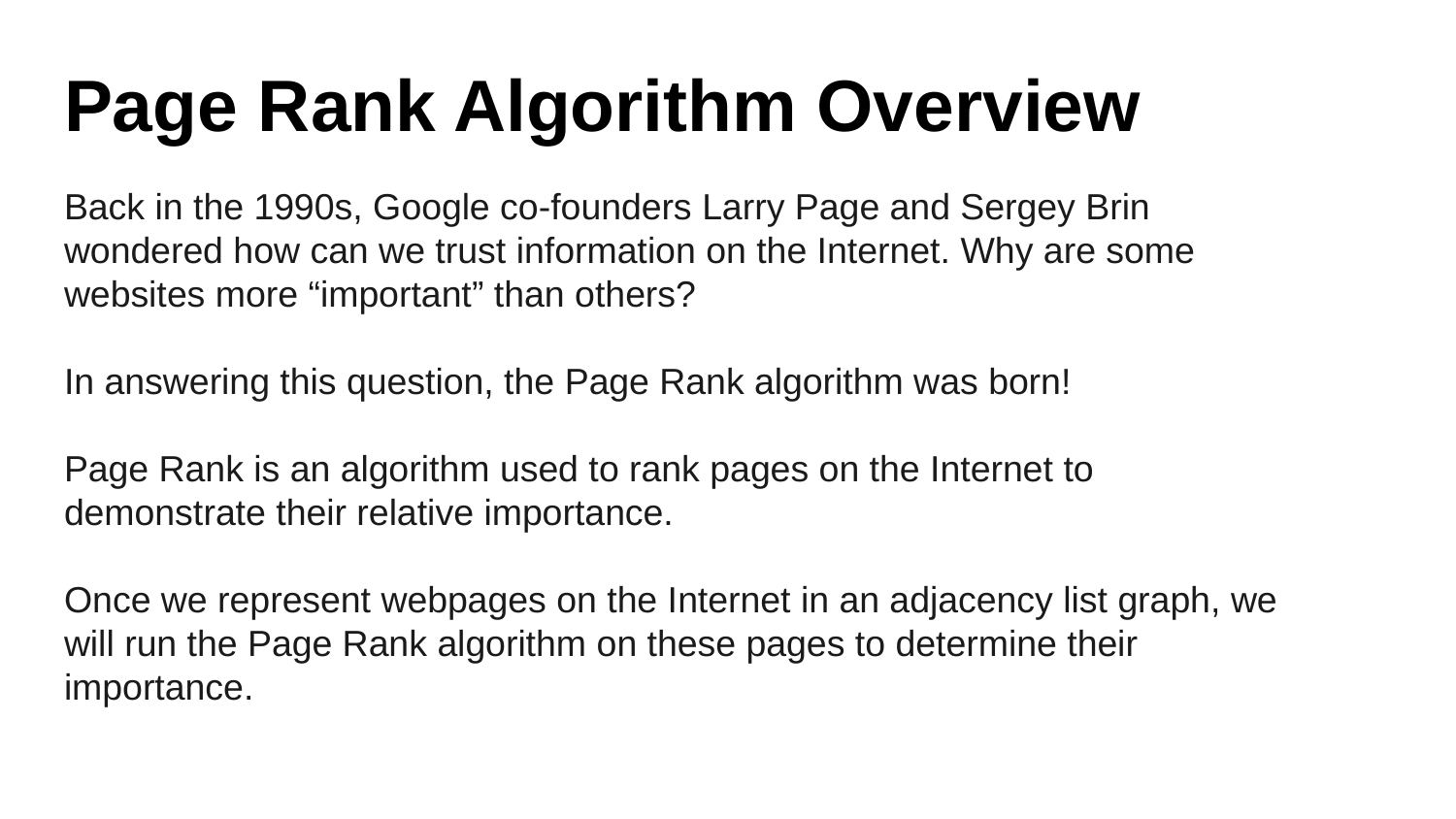

# Page Rank Algorithm Overview
Back in the 1990s, Google co-founders Larry Page and Sergey Brin wondered how can we trust information on the Internet. Why are some websites more “important” than others?

In answering this question, the Page Rank algorithm was born!

Page Rank is an algorithm used to rank pages on the Internet to demonstrate their relative importance.

Once we represent webpages on the Internet in an adjacency list graph, we will run the Page Rank algorithm on these pages to determine their importance.